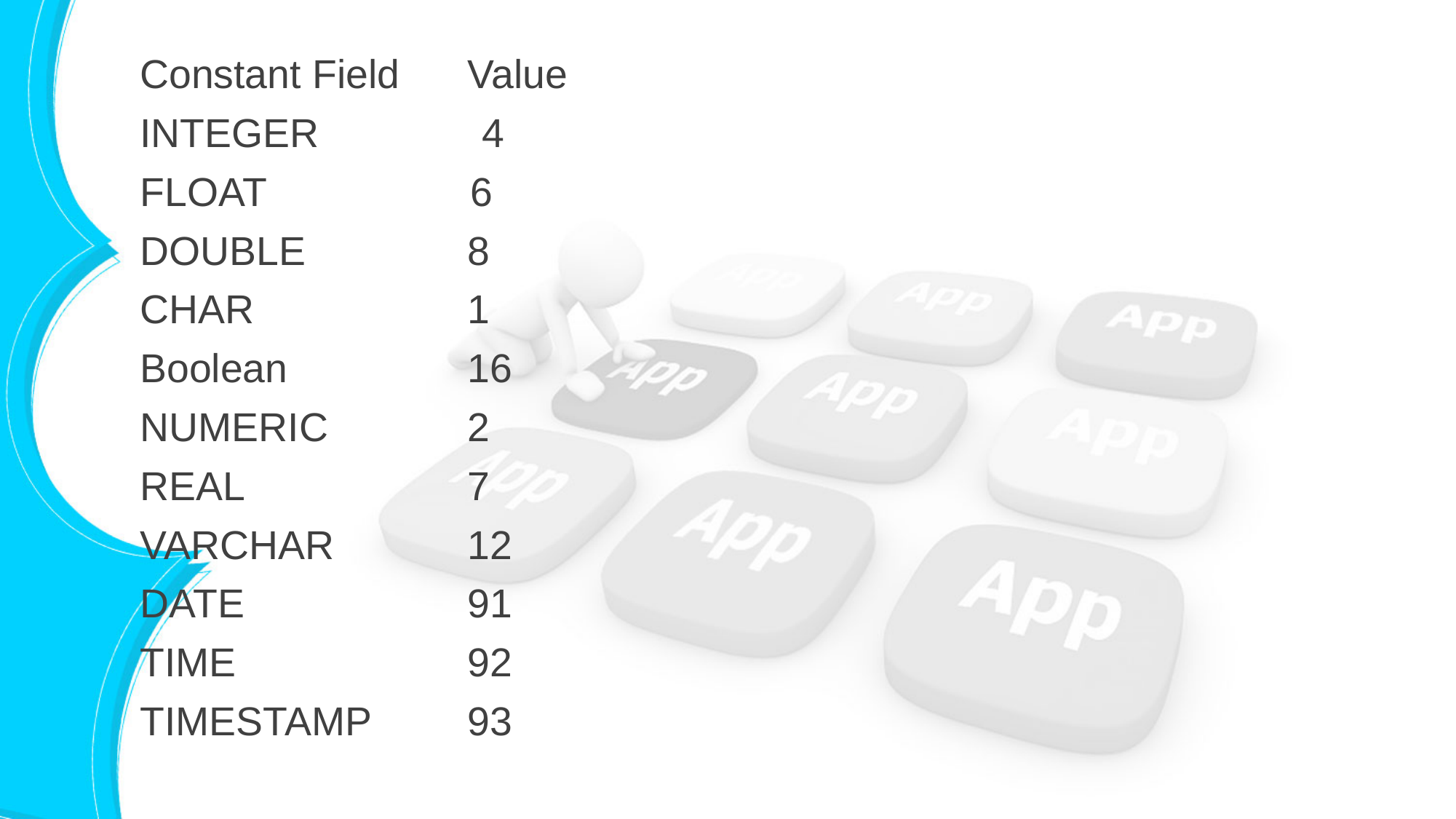

Constant Field	Value
INTEGER	           4
FLOAT	          6
DOUBLE		8
CHAR		1
Boolean		16
NUMERIC		2
REAL			7
VARCHAR		12
DATE			91
TIME			92
TIMESTAMP	93